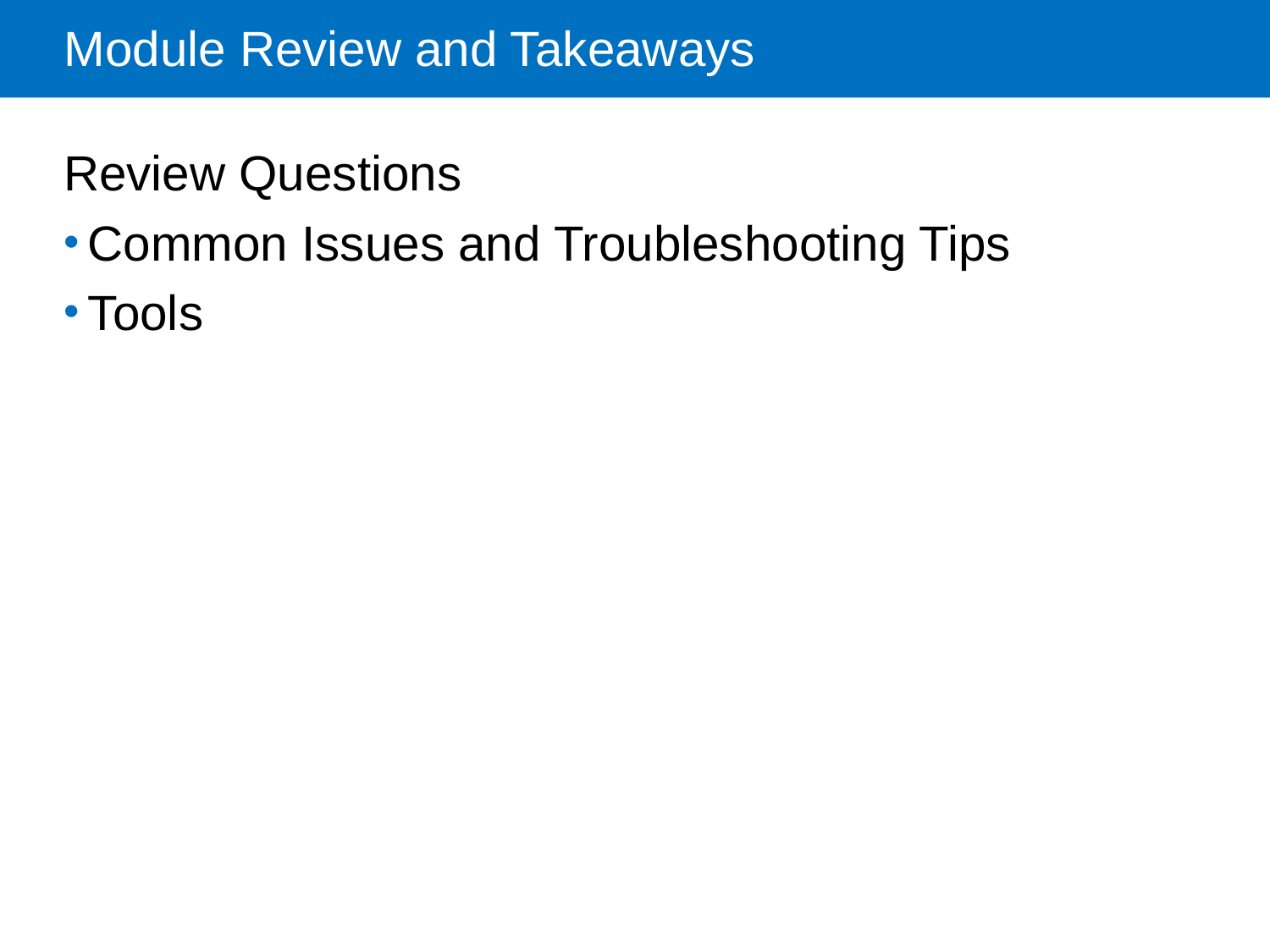

# Module Review and Takeaways
Review Questions
Common Issues and Troubleshooting Tips
Tools